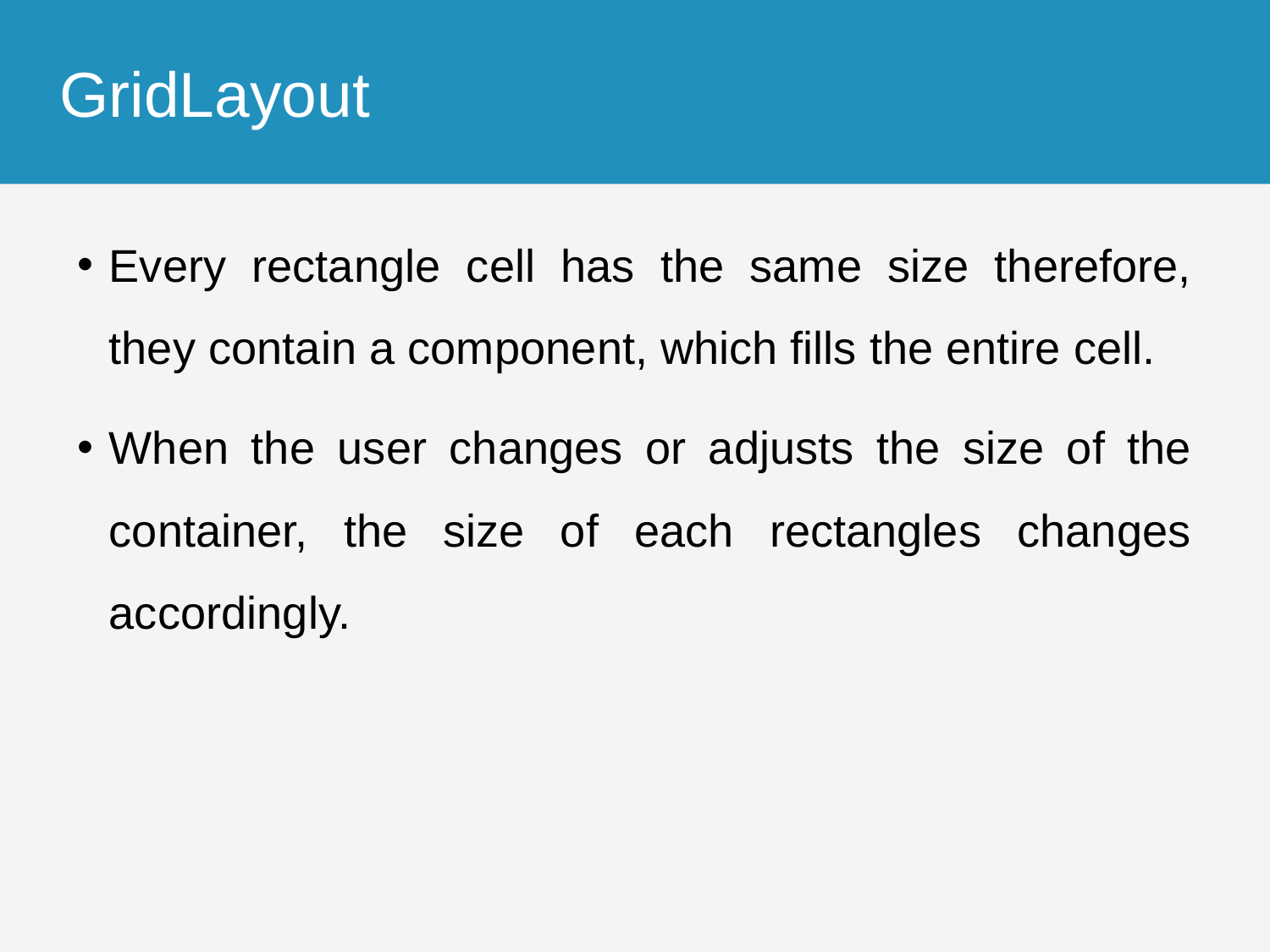

# GridLayout
Every rectangle cell has the same size therefore, they contain a component, which fills the entire cell.
When the user changes or adjusts the size of the container, the size of each rectangles changes accordingly.